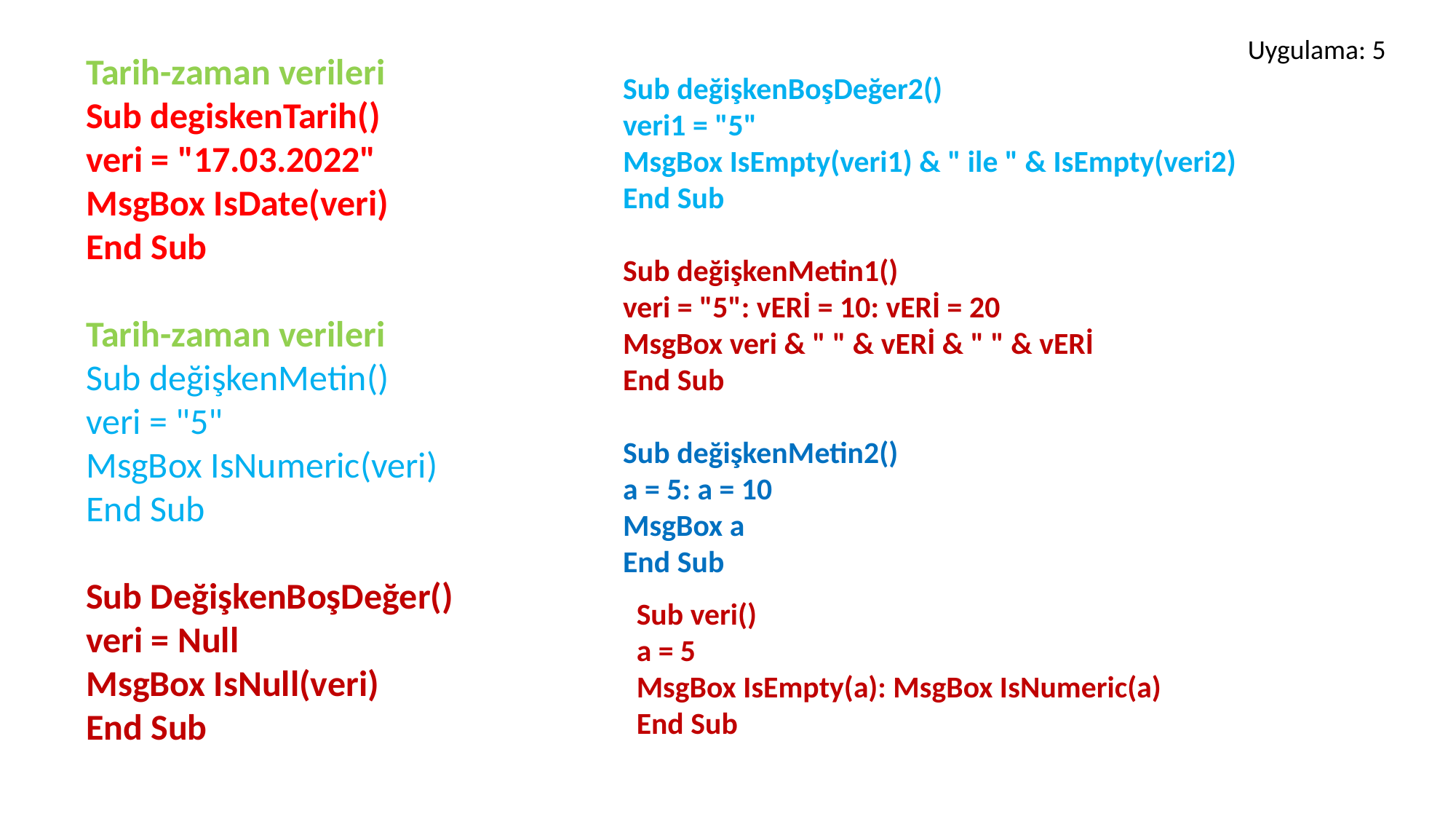

Sub değişkenBoşDeğer2()
veri1 = "5"
MsgBox IsEmpty(veri1) & " ile " & IsEmpty(veri2)
End Sub

Sub değişkenMetin1()
veri = "5": vERİ = 10: vERİ = 20
MsgBox veri & " " & vERİ & " " & vERİ
End Sub

Sub değişkenMetin2()
a = 5: a = 10
MsgBox a
End Sub
Uygulama: 5
Tarih-zaman verileri
Sub degiskenTarih()
veri = "17.03.2022"
MsgBox IsDate(veri)
End Sub

Tarih-zaman verileri
Sub değişkenMetin()
veri = "5"
MsgBox IsNumeric(veri)
End Sub

Sub DeğişkenBoşDeğer()
veri = Null
MsgBox IsNull(veri)
End Sub
Sub veri()
a = 5
MsgBox IsEmpty(a): MsgBox IsNumeric(a)
End Sub